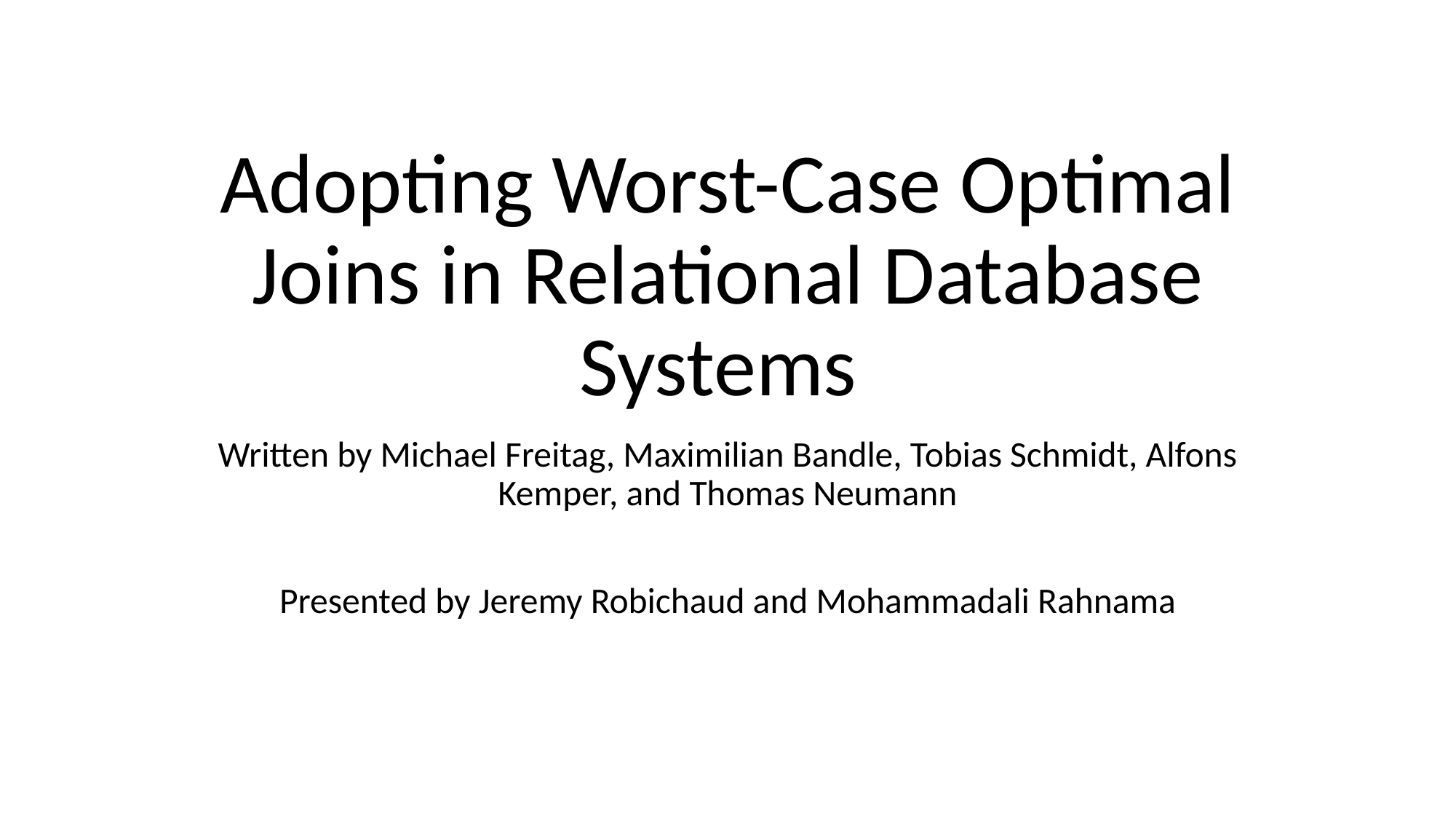

# Adopting Worst-Case Optimal Joins in Relational Database Systems
Written by Michael Freitag, Maximilian Bandle, Tobias Schmidt, Alfons Kemper, and Thomas Neumann

Presented by Jeremy Robichaud and Mohammadali Rahnama